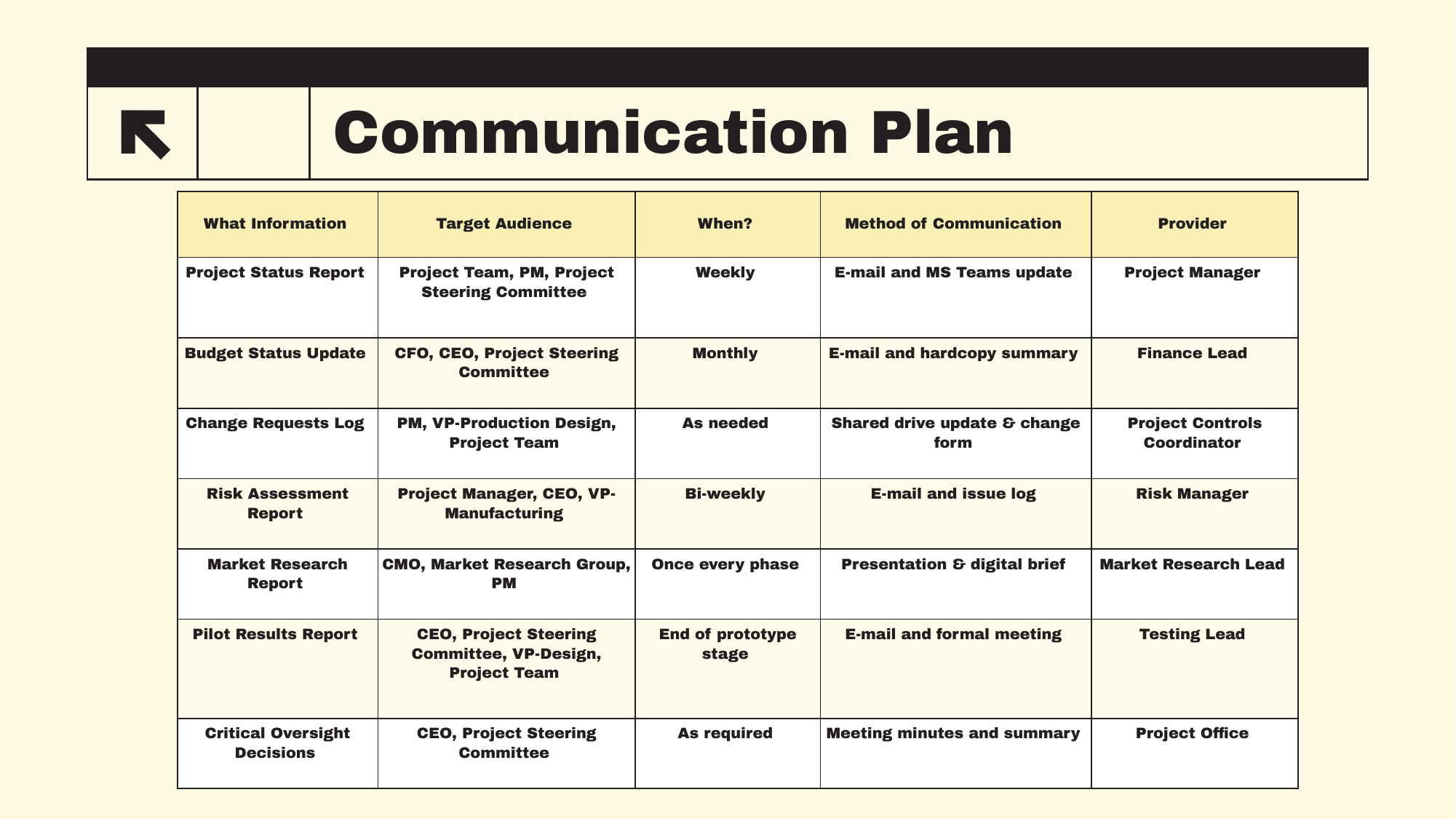

# Communication Plan

20
| What Information | Target Audience | When? | Method of Communication | Provider |
| --- | --- | --- | --- | --- |
| Project Status Report | Project Team, PM, Project Steering Committee | Weekly | E-mail and MS Teams update | Project Manager |
| Budget Status Update | CFO, CEO, Project Steering Committee | Monthly | E-mail and hardcopy summary | Finance Lead |
| Change Requests Log | PM, VP-Production Design, Project Team | As needed | Shared drive update & change form | Project Controls Coordinator |
| Risk Assessment Report | Project Manager, CEO, VP-Manufacturing | Bi-weekly | E-mail and issue log | Risk Manager |
| Market Research Report | CMO, Market Research Group, PM | Once every phase | Presentation & digital brief | Market Research Lead |
| Pilot Results Report | CEO, Project Steering Committee, VP-Design, Project Team | End of prototype stage | E-mail and formal meeting | Testing Lead |
| Critical Oversight Decisions | CEO, Project Steering Committee | As required | Meeting minutes and summary | Project Office |